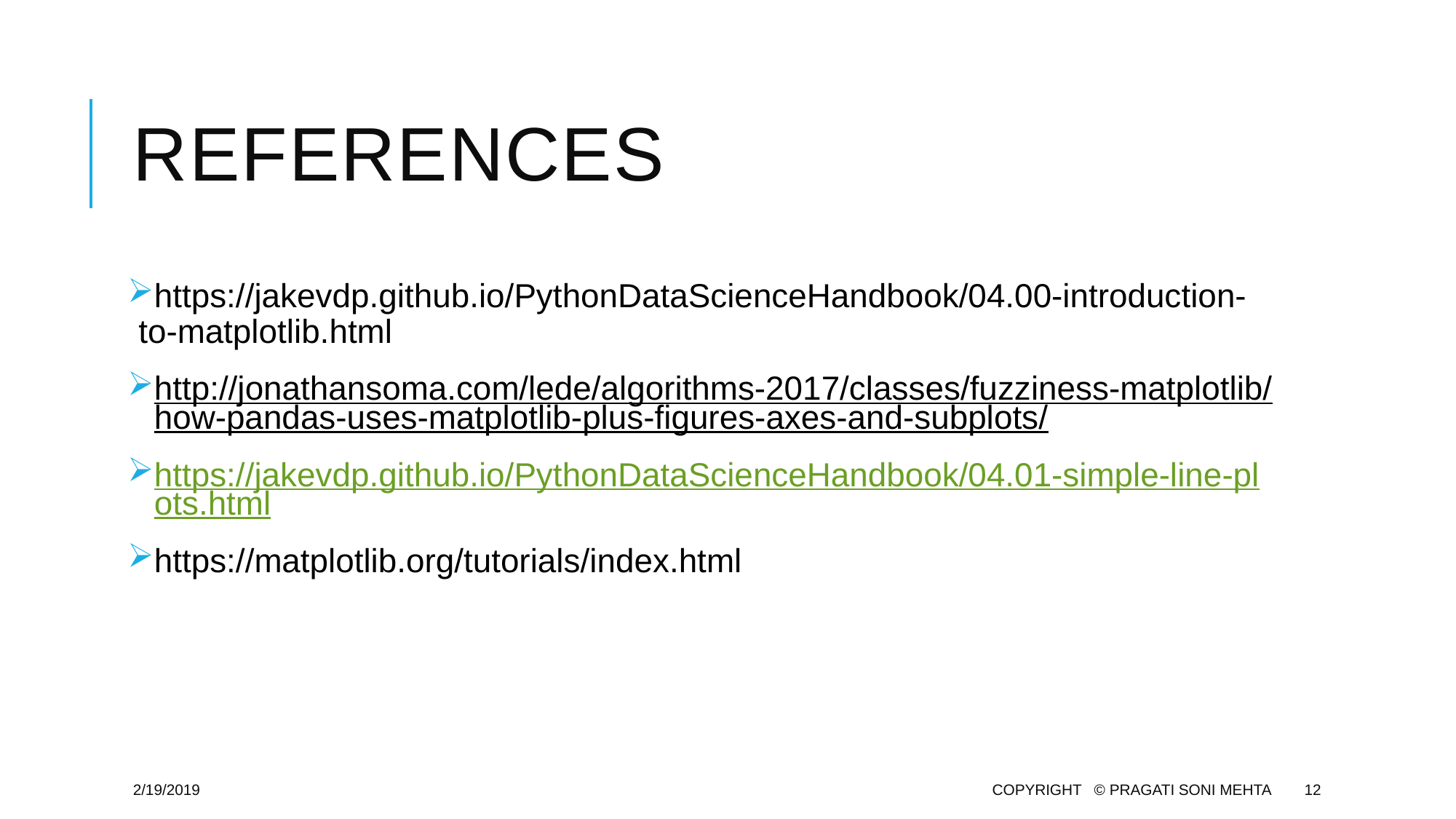

# References
https://jakevdp.github.io/PythonDataScienceHandbook/04.00-introduction-to-matplotlib.html
http://jonathansoma.com/lede/algorithms-2017/classes/fuzziness-matplotlib/how-pandas-uses-matplotlib-plus-figures-axes-and-subplots/
https://jakevdp.github.io/PythonDataScienceHandbook/04.01-simple-line-plots.html
https://matplotlib.org/tutorials/index.html
2/19/2019
Copyright   © Pragati Soni Mehta
12